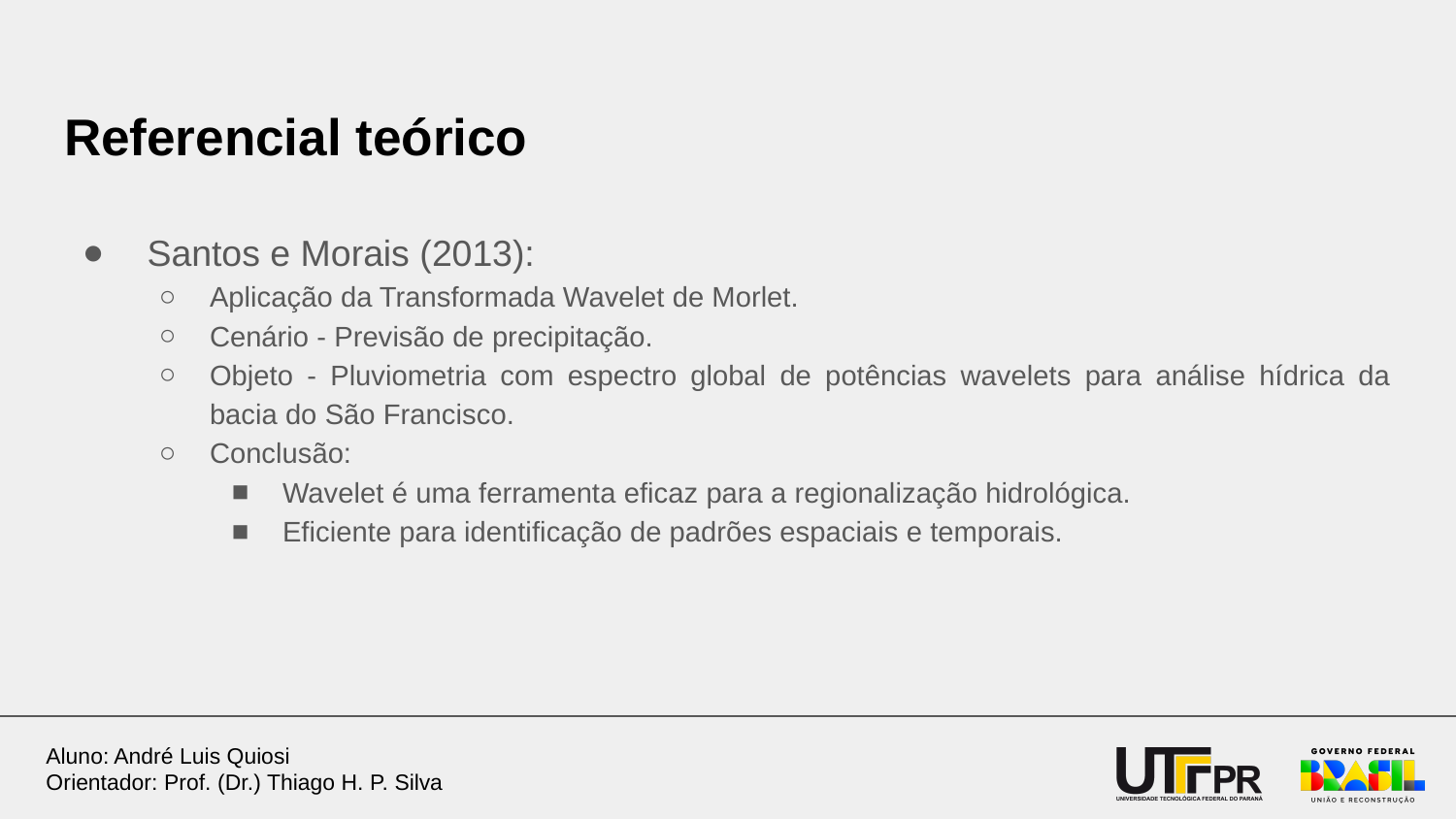

# Referencial teórico
 Santos e Morais (2013):
Aplicação da Transformada Wavelet de Morlet.
Cenário - Previsão de precipitação.
Objeto - Pluviometria com espectro global de potências wavelets para análise hídrica da bacia do São Francisco.
Conclusão:
Wavelet é uma ferramenta eficaz para a regionalização hidrológica.
Eficiente para identificação de padrões espaciais e temporais.